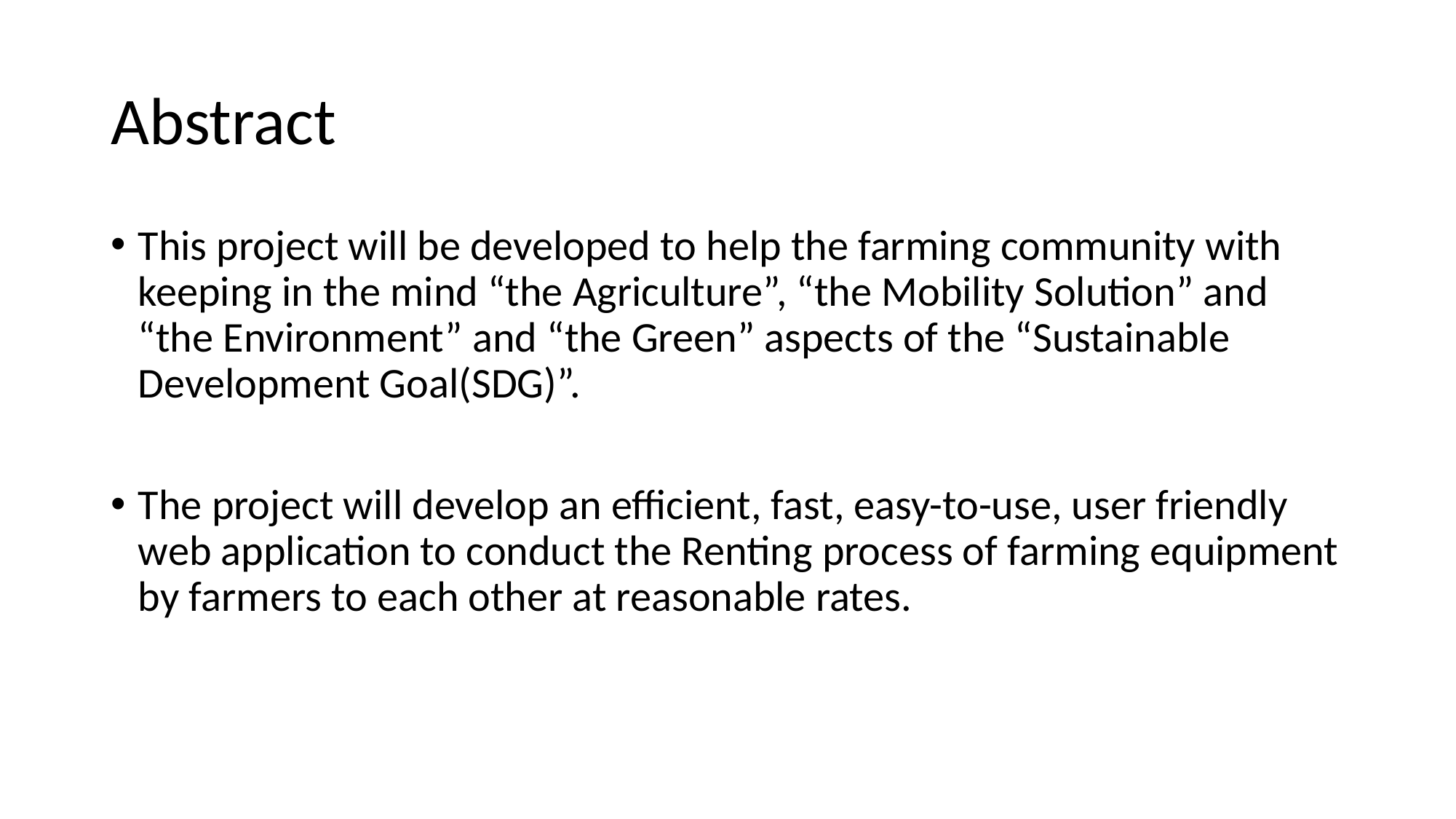

# Abstract
This project will be developed to help the farming community with keeping in the mind “the Agriculture”, “the Mobility Solution” and “the Environment” and “the Green” aspects of the “Sustainable Development Goal(SDG)”.

The project will develop an efficient, fast, easy-to-use, user friendly web application to conduct the Renting process of farming equipment by farmers to each other at reasonable rates.